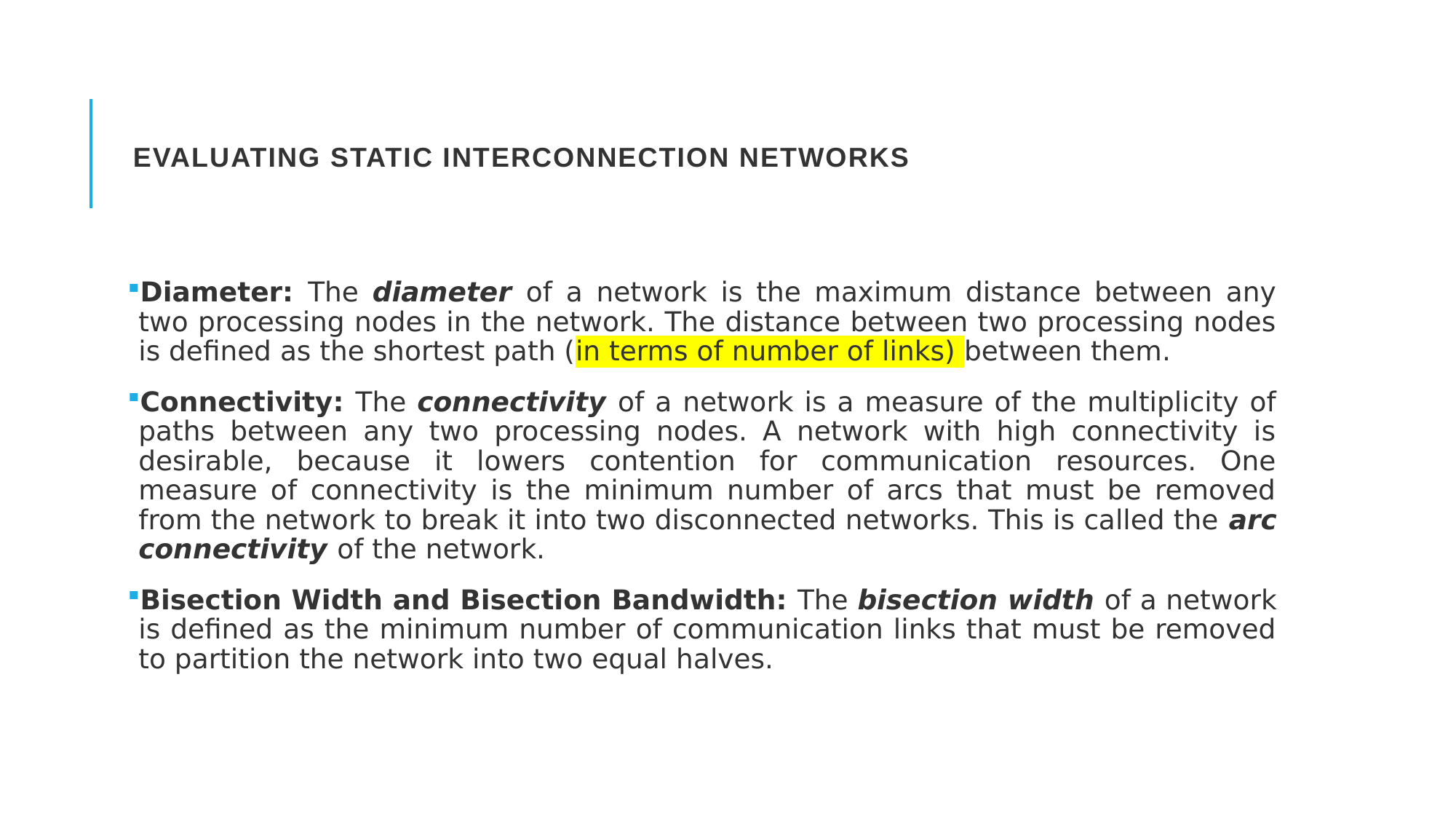

# Evaluating Static Interconnection Networks
Diameter: The diameter of a network is the maximum distance between any two processing nodes in the network. The distance between two processing nodes is defined as the shortest path (in terms of number of links) between them.
Connectivity: The connectivity of a network is a measure of the multiplicity of paths between any two processing nodes. A network with high connectivity is desirable, because it lowers contention for communication resources. One measure of connectivity is the minimum number of arcs that must be removed from the network to break it into two disconnected networks. This is called the arc connectivity of the network.
Bisection Width and Bisection Bandwidth: The bisection width of a network is defined as the minimum number of communication links that must be removed to partition the network into two equal halves.